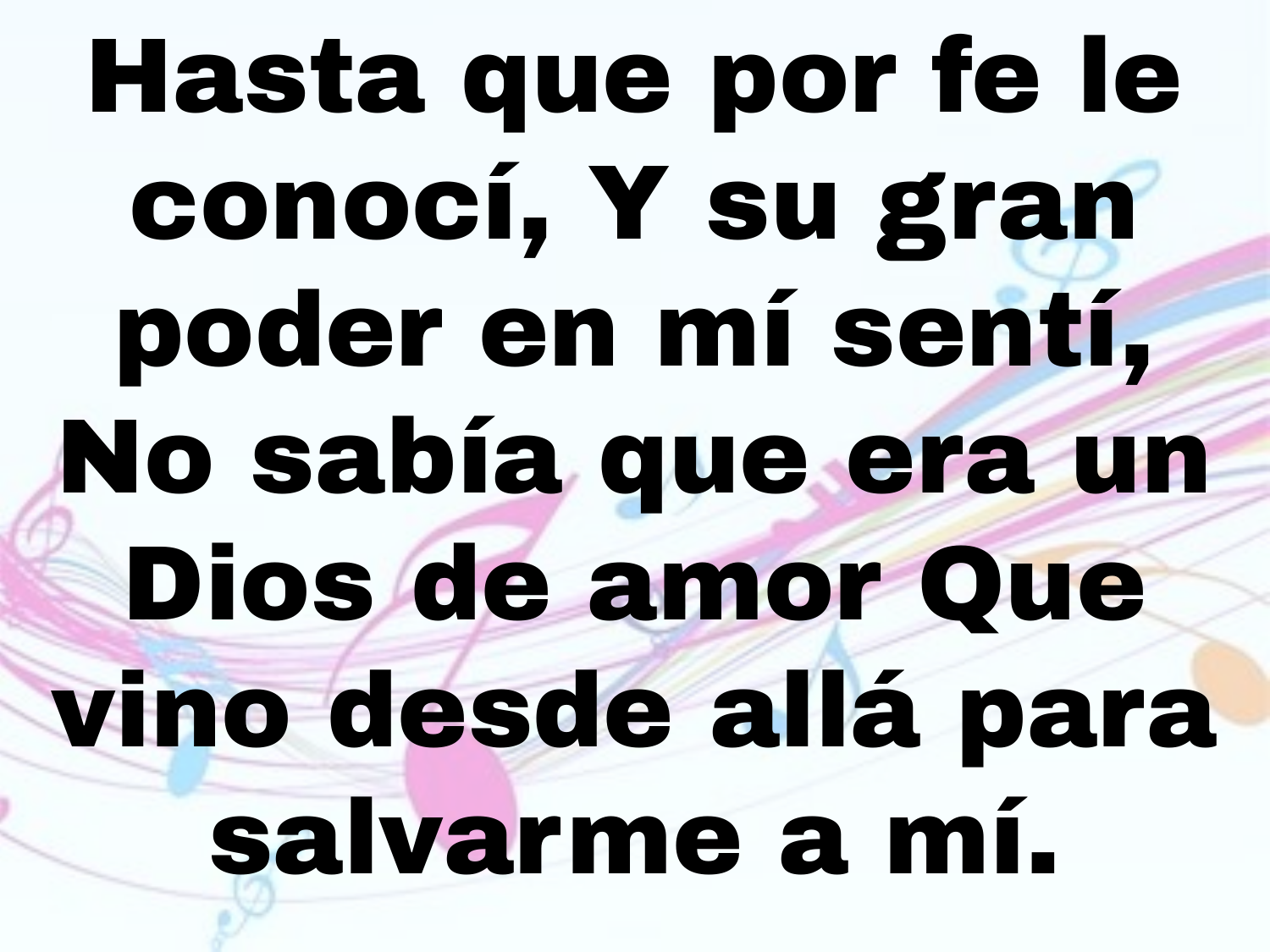

Hasta que por fe le conocí, Y su gran poder en mí sentí,
No sabía que era un Dios de amor Que vino desde allá para salvarme a mí.